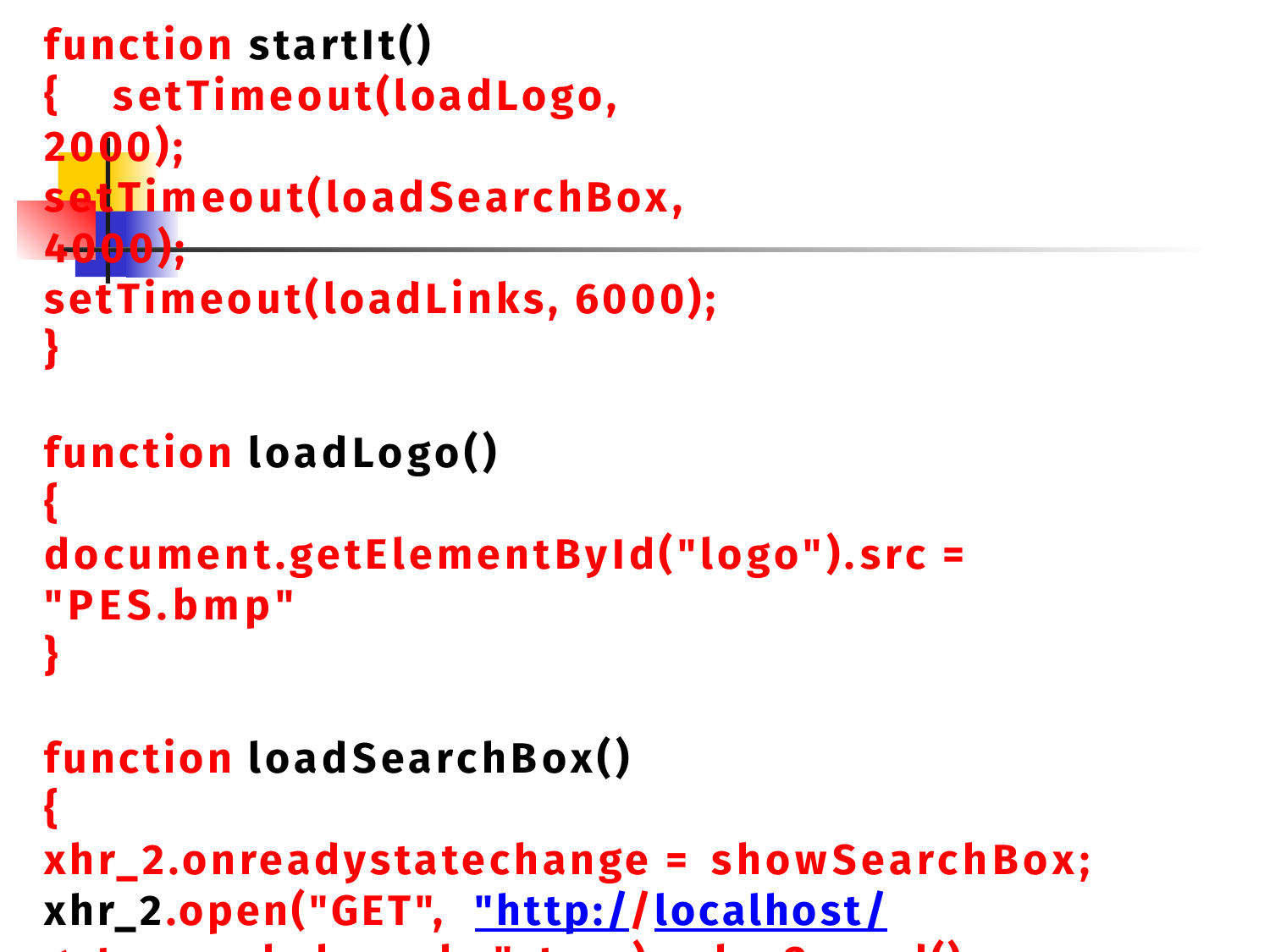

function startIt()	{  setTimeout(loadLogo, 2000);
setTimeout(loadSearchBox, 4000);
setTimeout(loadLinks, 6000);
}

function loadLogo()
{
document.getElementById("logo").src =  "PES.bmp"
}

function loadSearchBox()
{
xhr_2.onreadystatechange = showSearchBox;  xhr_2.open("GET",  "http://localhost/get_search_box.php", true);  xhr_2.send();